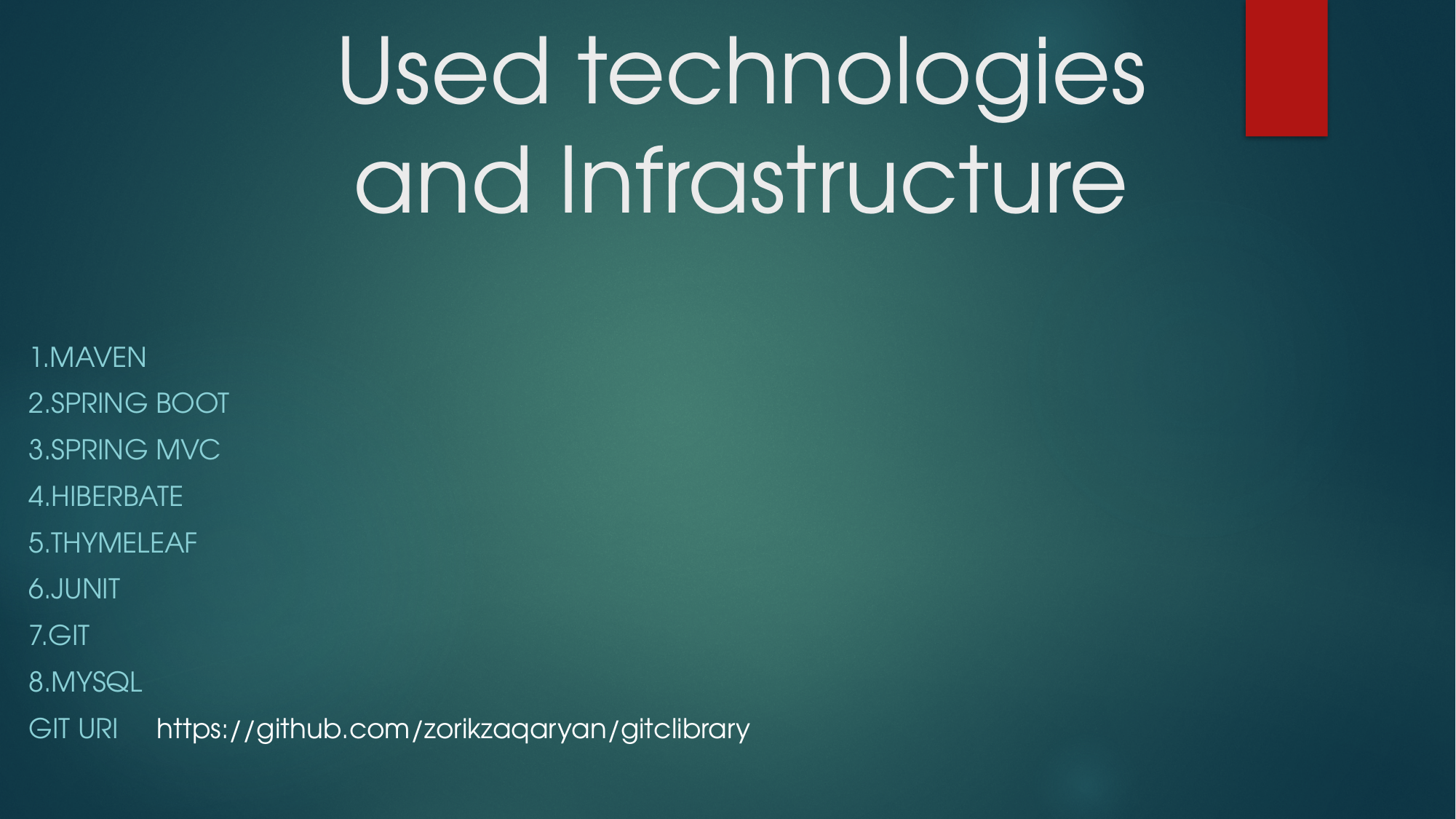

# Used technologies and Infrastructure
1.Maven
2.Spring boot
3.Spring MVC
4.HIBERBATE
5.THYMELEAF
6.JUNIT
7.GIT
8.MYSql
GIT urI
https://github.com/zorikzaqaryan/gitclibrary